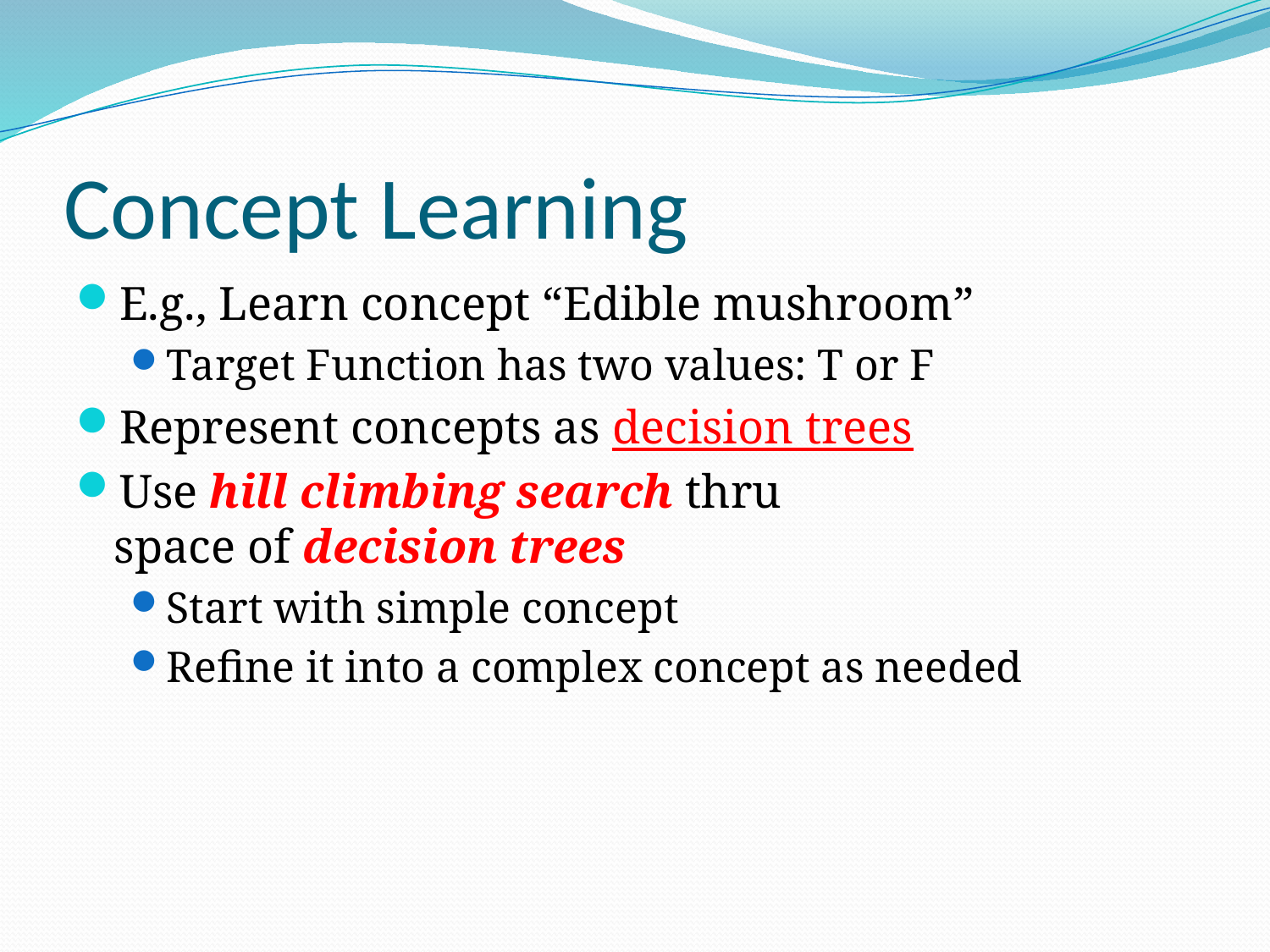

# Concept Learning
E.g., Learn concept “Edible mushroom”
Target Function has two values: T or F
Represent concepts as decision trees
Use hill climbing search thru
space of decision trees
Start with simple concept
Refine it into a complex concept as needed